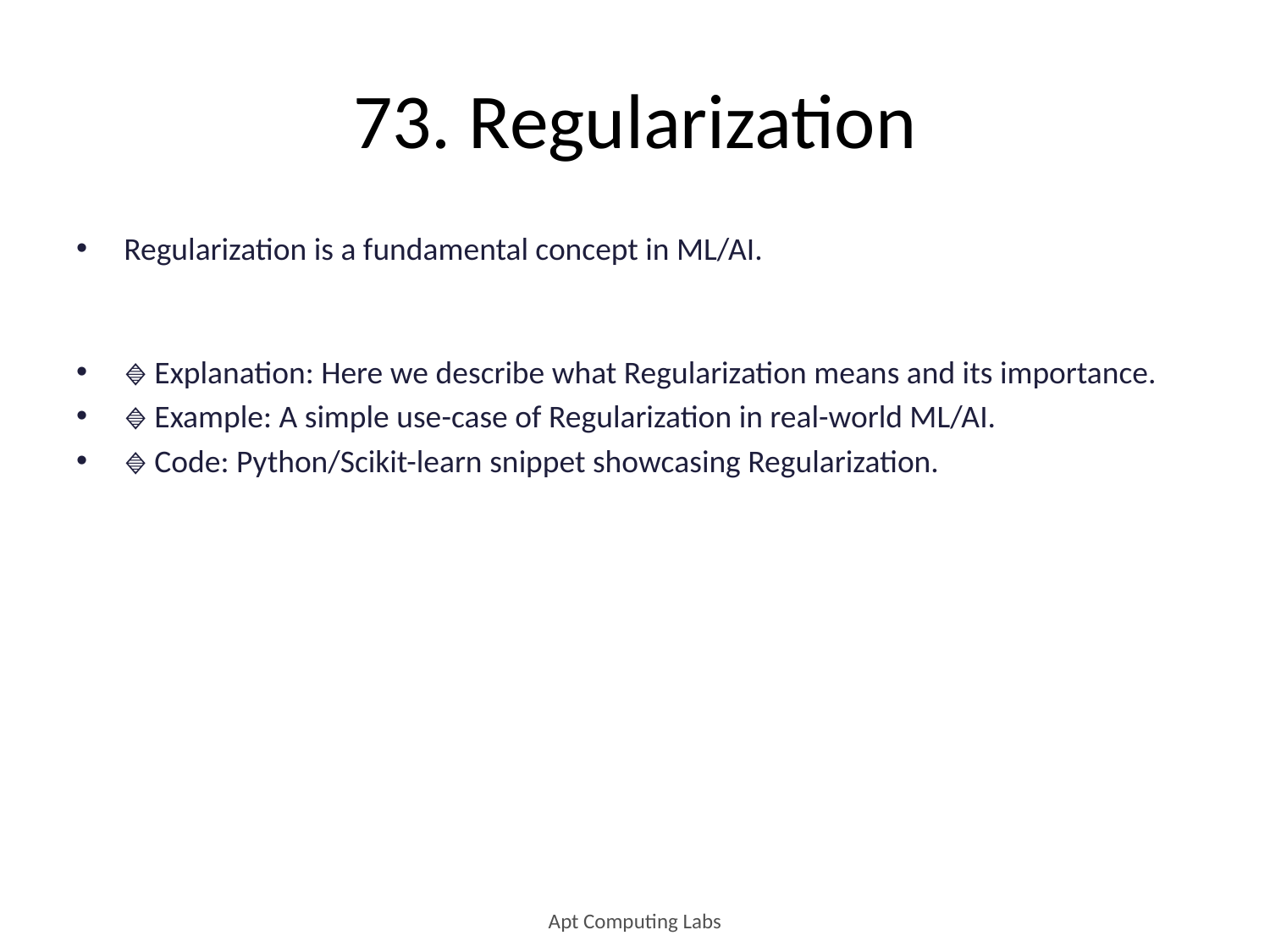

# 73. Regularization
Regularization is a fundamental concept in ML/AI.

🔹 Explanation: Here we describe what Regularization means and its importance.
🔹 Example: A simple use-case of Regularization in real-world ML/AI.
🔹 Code: Python/Scikit-learn snippet showcasing Regularization.

Apt Computing Labs